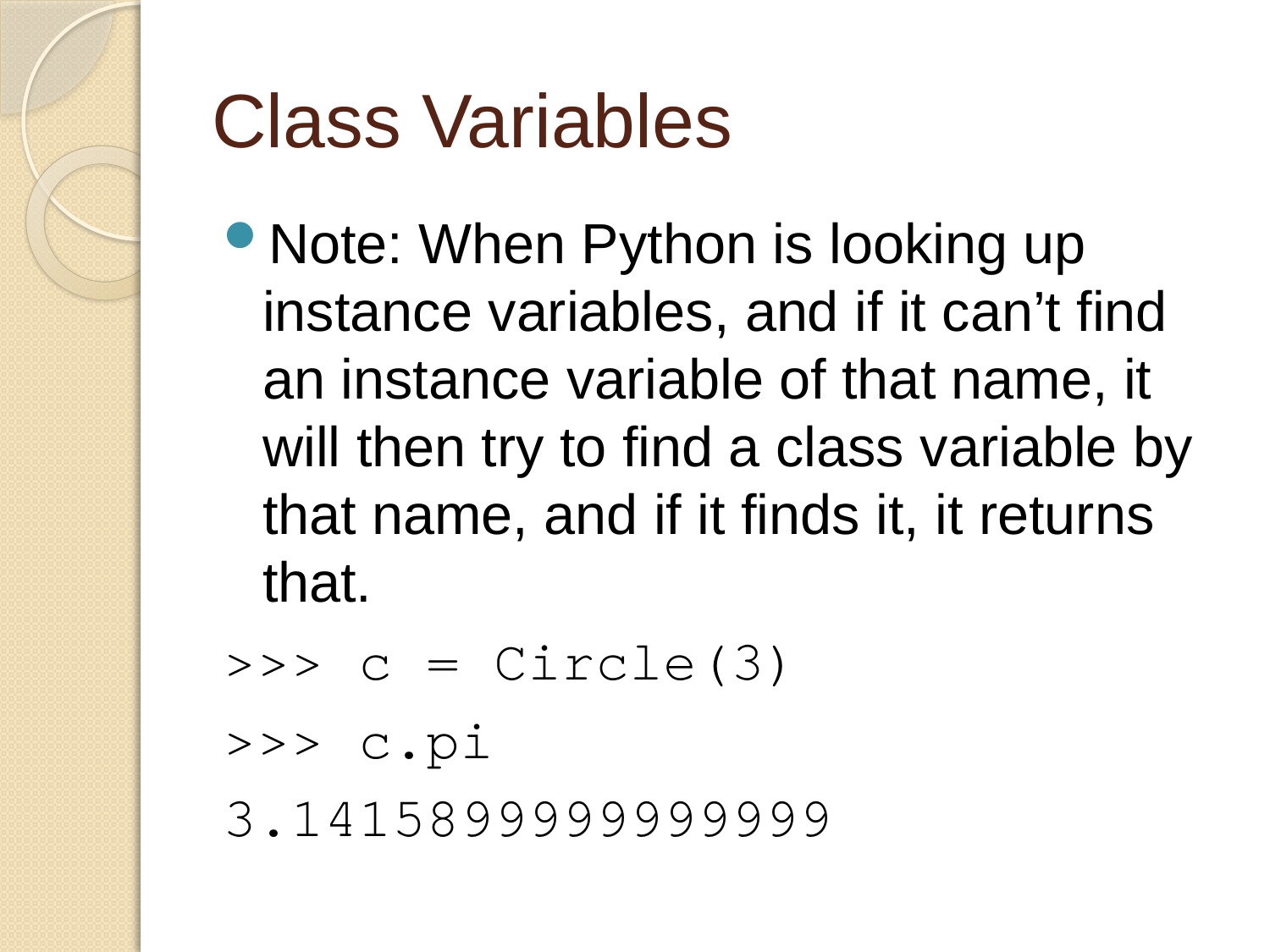

# Class Variables
Note: When Python is looking up instance variables, and if it can’t find an instance variable of that name, it will then try to find a class variable by that name, and if it finds it, it returns that.
>>> c = Circle(3)
>>> c.pi
3.1415899999999999